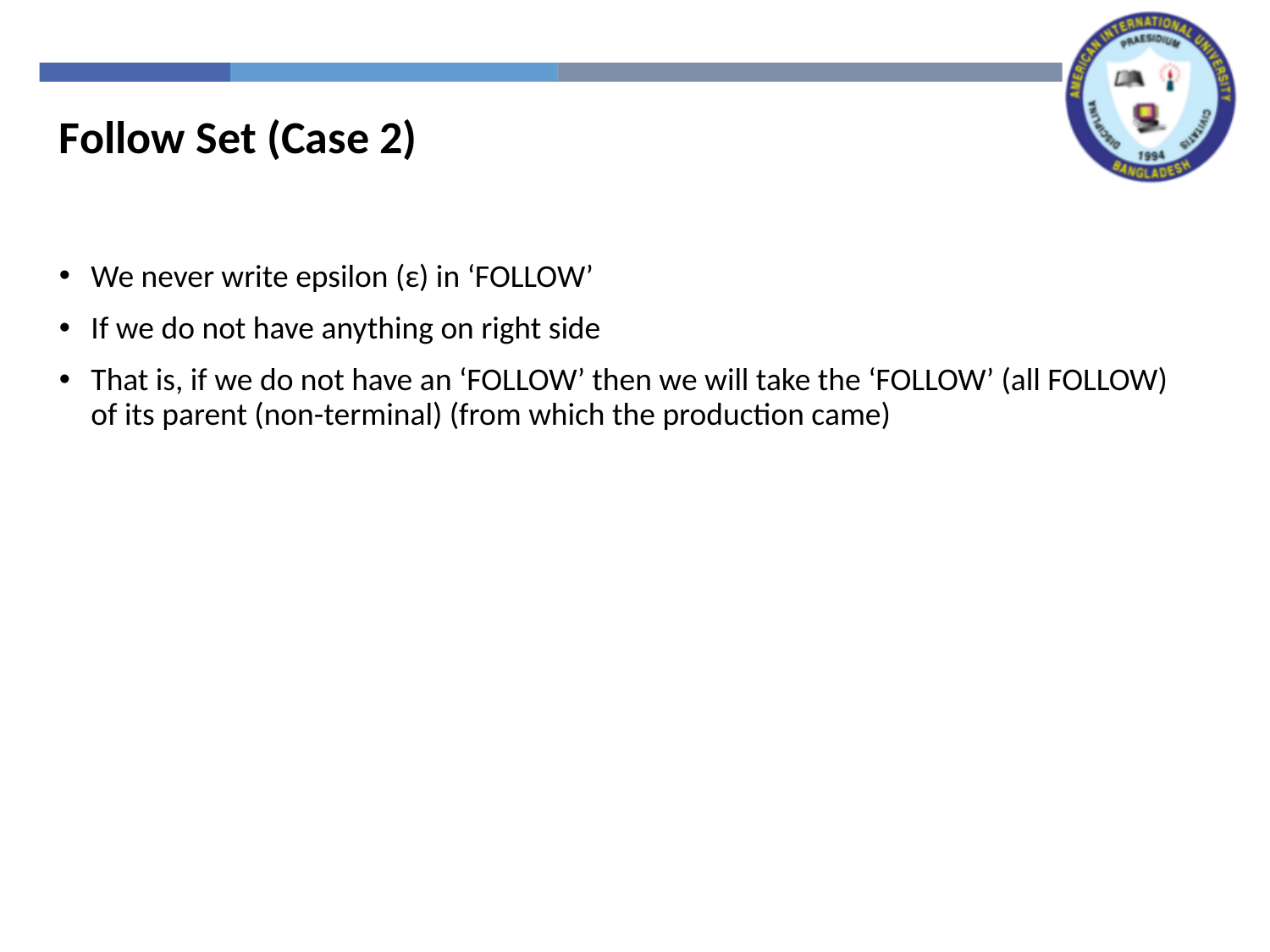

Follow Set (Case 2)

We never write epsilon (ε) in ‘FOLLOW’
If we do not have anything on right side
That is, if we do not have an ‘FOLLOW’ then we will take the ‘FOLLOW’ (all FOLLOW) of its parent (non-terminal) (from which the production came)